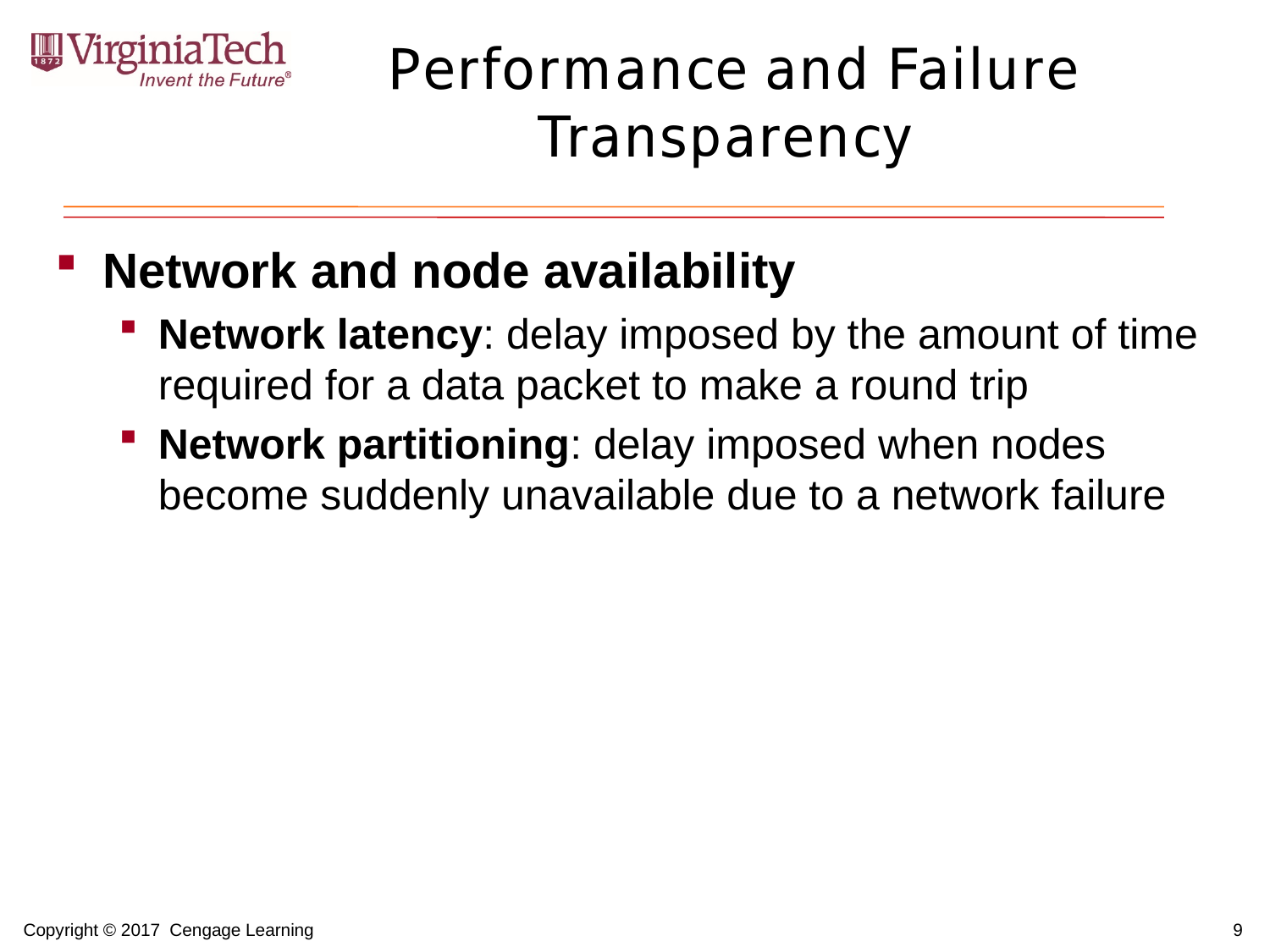

# Performance and Failure Transparency
Network and node availability
Network latency: delay imposed by the amount of time required for a data packet to make a round trip
Network partitioning: delay imposed when nodes become suddenly unavailable due to a network failure
9
Copyright © 2017  Cengage Learning